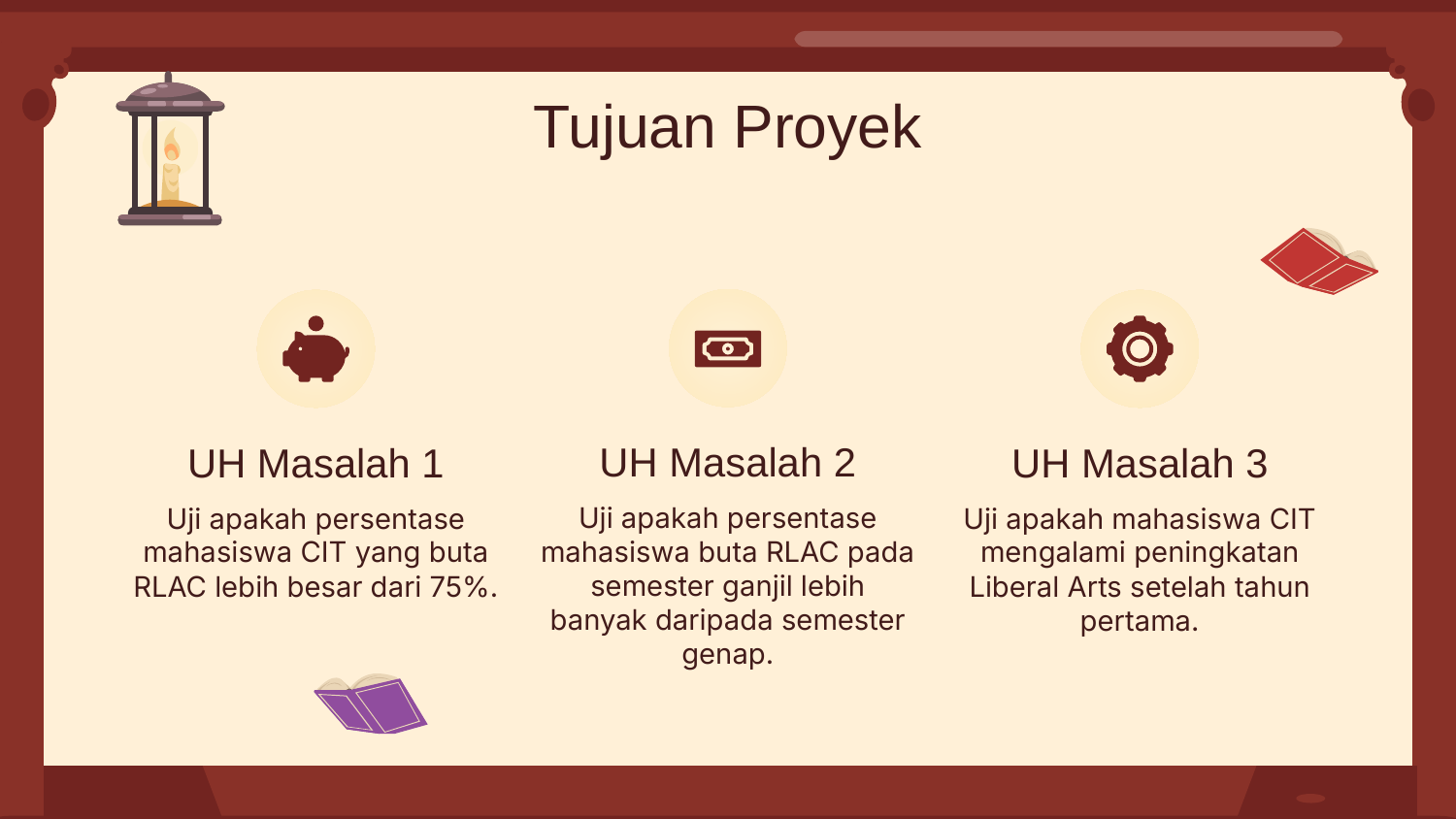

Tujuan Proyek

UH Masalah 2
# UH Masalah 1
UH Masalah 3
Uji apakah persentase mahasiswa buta RLAC pada semester ganjil lebih banyak daripada semester genap.
Uji apakah persentase mahasiswa CIT yang buta RLAC lebih besar dari 75%.
Uji apakah mahasiswa CIT mengalami peningkatan Liberal Arts setelah tahun pertama.